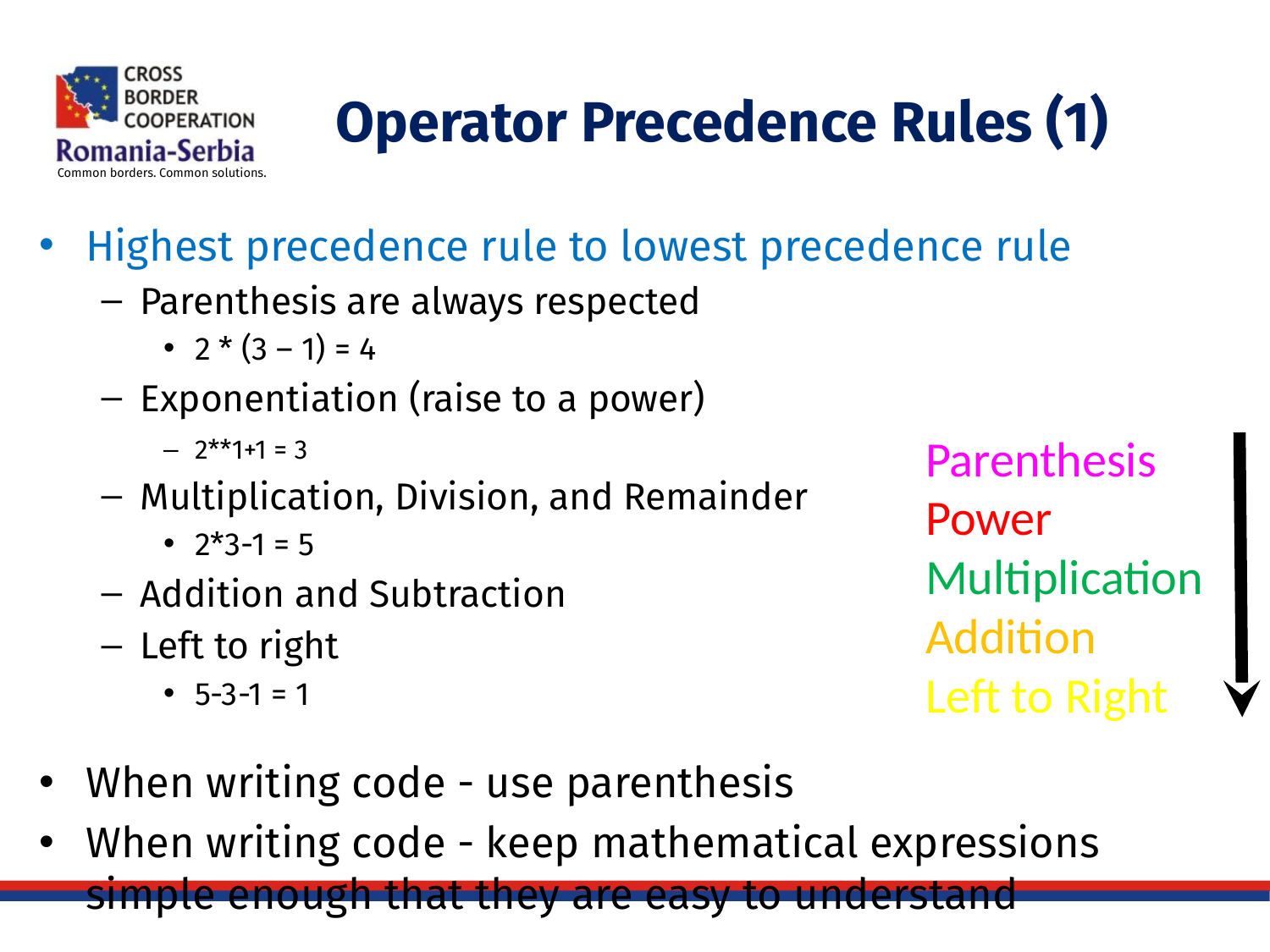

# Operator Precedence Rules (1)
Highest precedence rule to lowest precedence rule
Parenthesis are always respected
2 * (3 – 1) = 4
Exponentiation (raise to a power)
2**1+1 = 3
Multiplication, Division, and Remainder
2*3-1 = 5
Addition and Subtraction
Left to right
5-3-1 = 1

When writing code - use parenthesis
When writing code - keep mathematical expressions simple enough that they are easy to understand

Parenthesis
Power
Multiplication
Addition
Left to Right